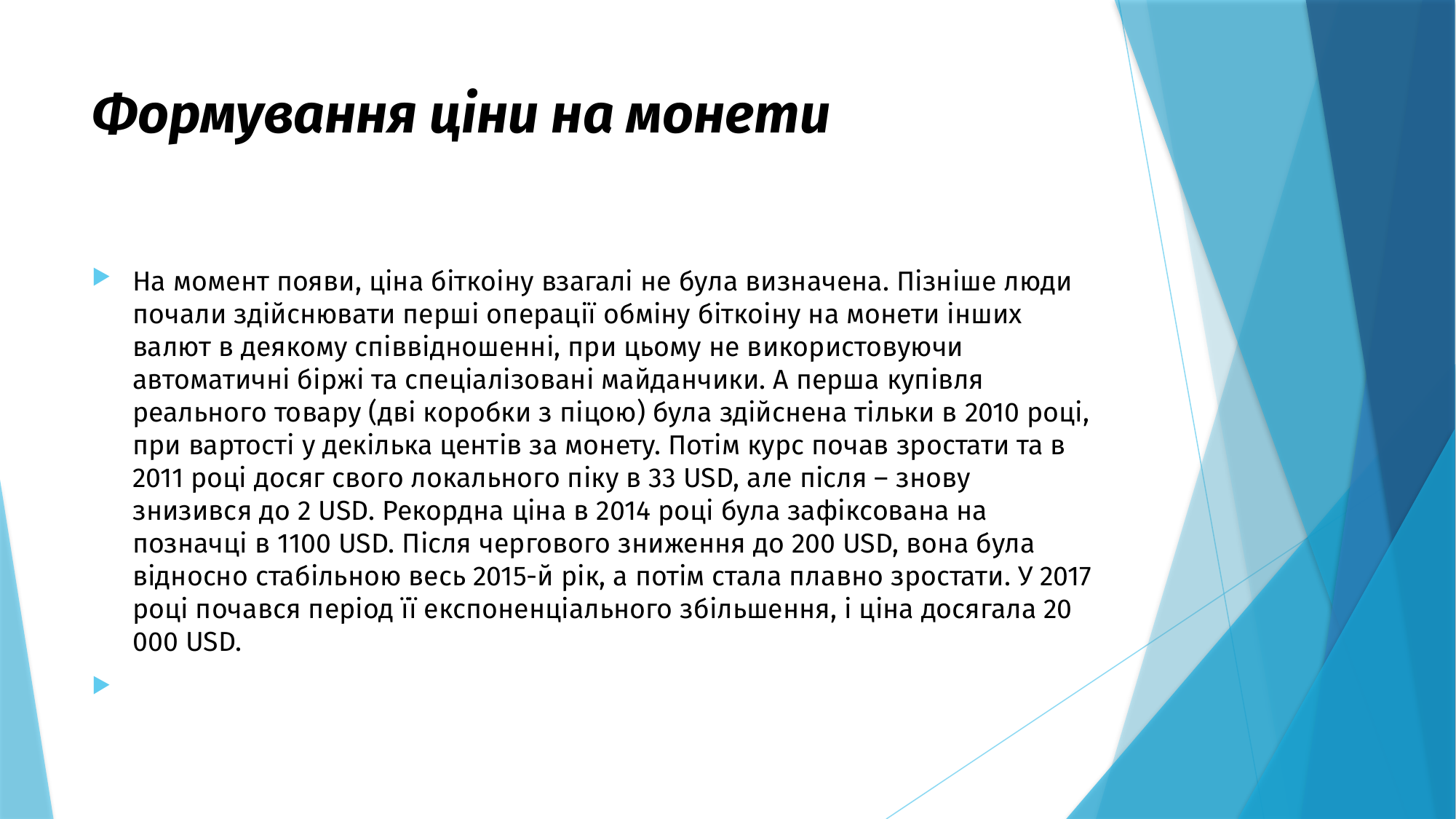

# Формування ціни на монети
На момент появи, ціна біткоіну взагалі не була визначена. Пізніше люди почали здійснювати перші операції обміну біткоіну на монети інших валют в деякому співвідношенні, при цьому не використовуючи автоматичні біржі та спеціалізовані майданчики. А перша купівля реального товару (дві коробки з піцою) була здійснена тільки в 2010 році, при вартості у декілька центів за монету. Потім курс почав зростати та в 2011 році досяг свого локального піку в 33 USD, але після – знову знизився до 2 USD. Рекордна ціна в 2014 році була зафіксована на позначці в 1100 USD. Після чергового зниження до 200 USD, вона була відносно стабільною весь 2015-й рік, а потім стала плавно зростати. У 2017 році почався період її експоненціального збільшення, і ціна досягала 20 000 USD.